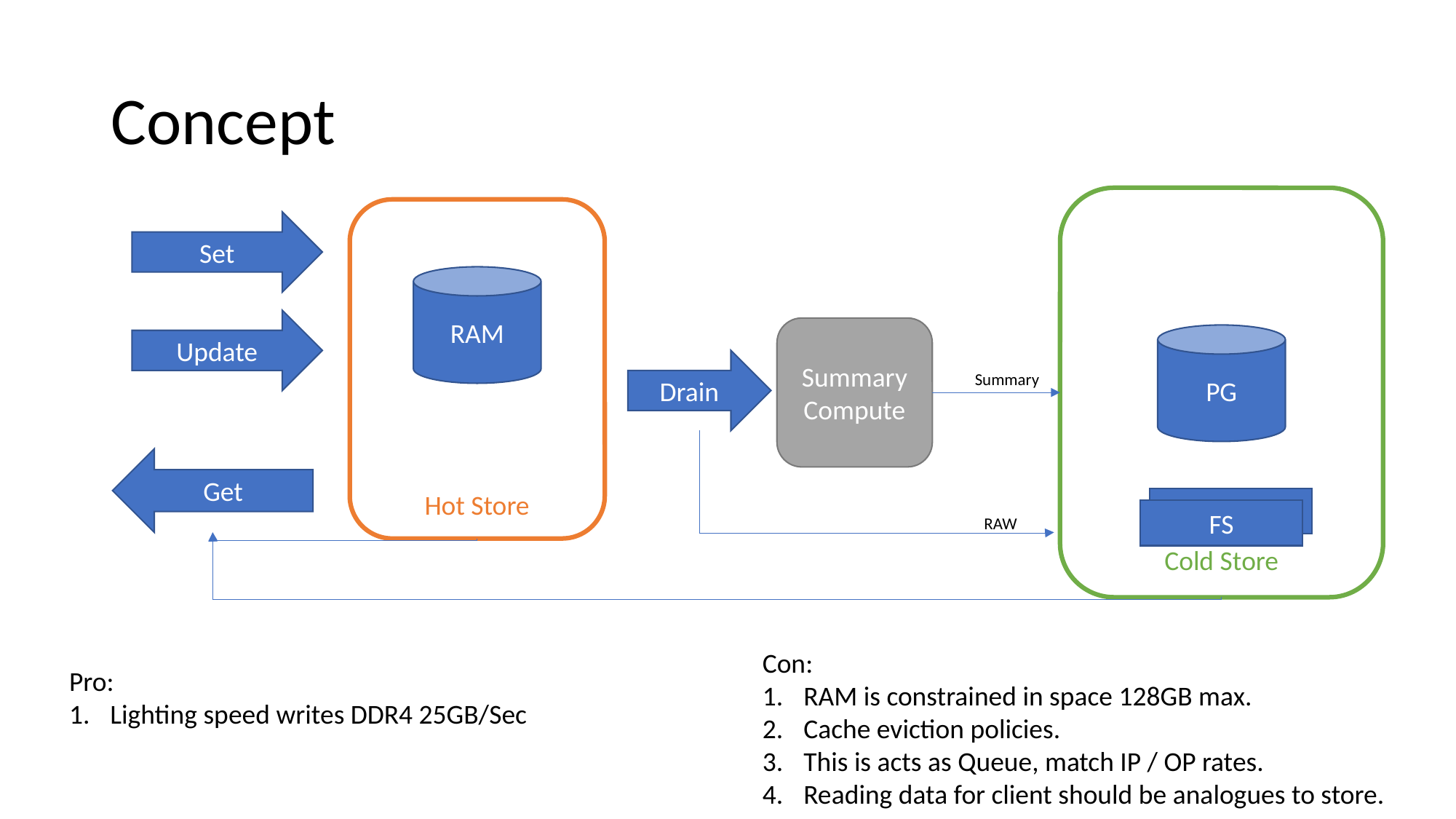

# Concept
Cold Store
Hot Store
Set
RAM
Update
Summary Compute
PG
Drain
Summary
Get
FS
FS
RAW
Con:
RAM is constrained in space 128GB max.
Cache eviction policies.
This is acts as Queue, match IP / OP rates.
Reading data for client should be analogues to store.

Pro:
Lighting speed writes DDR4 25GB/Sec